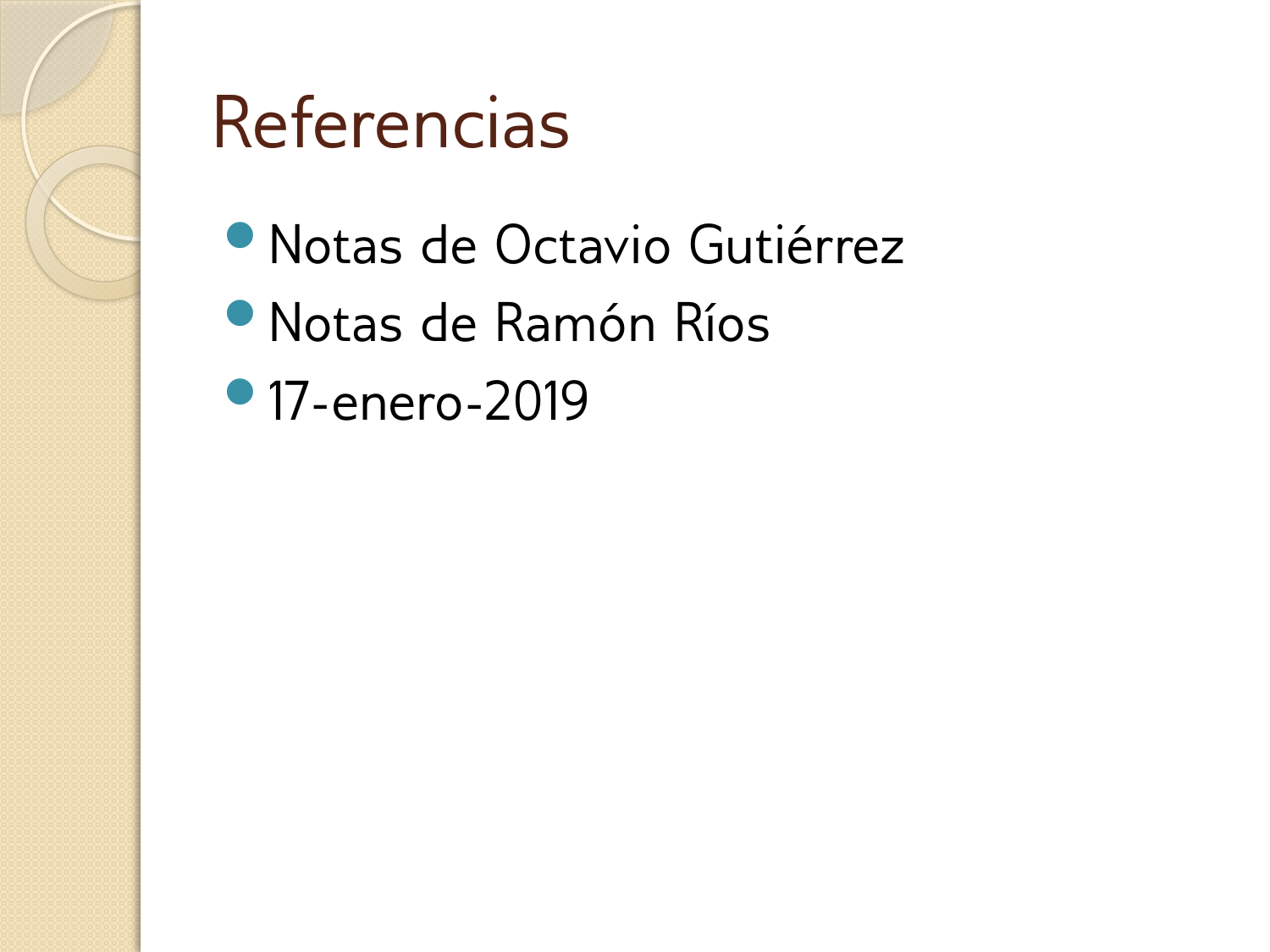

# Referencias
Notas de Octavio Gutiérrez
Notas de Ramón Ríos
17-enero-2019